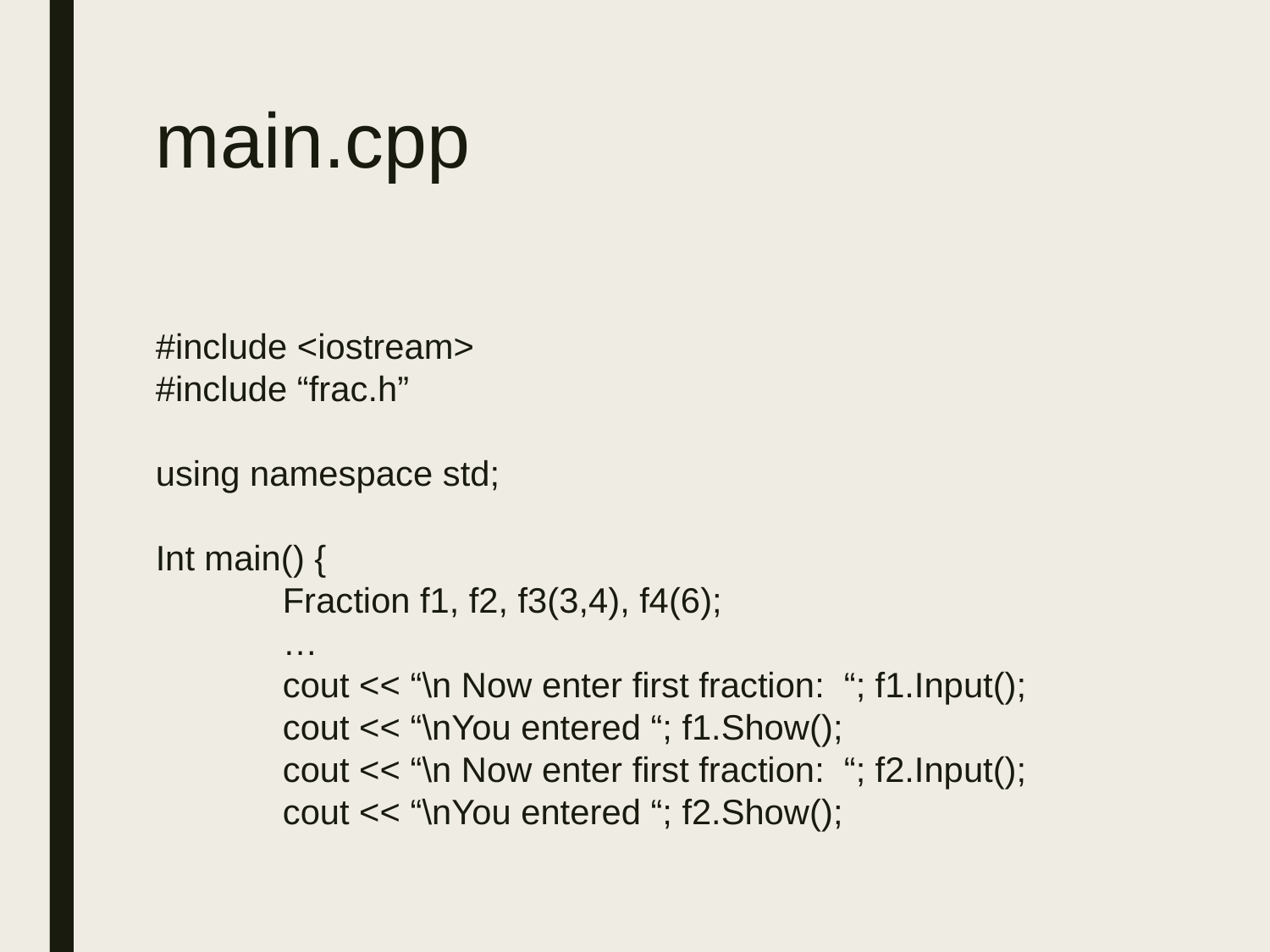

# main.cpp
#include <iostream>
#include “frac.h”

using namespace std;

Int main() {
	Fraction f1, f2, f3(3,4), f4(6);
	…
	cout << “\n Now enter first fraction:  “; f1.Input();
	cout << “\nYou entered “; f1.Show();
	cout << “\n Now enter first fraction:  “; f2.Input();
	cout << “\nYou entered “; f2.Show();